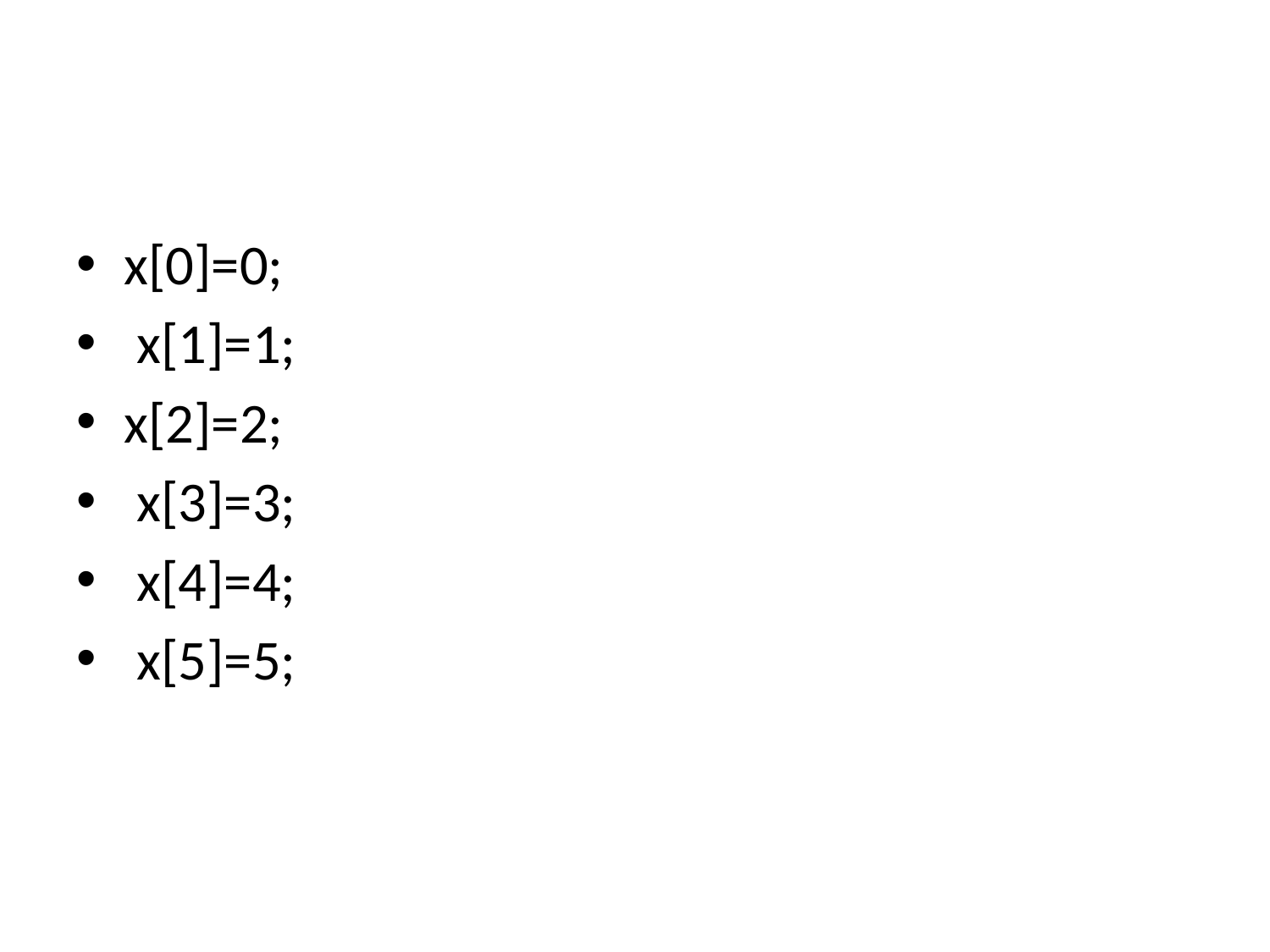

#
x[0]=0;
 x[1]=1;
x[2]=2;
 x[3]=3;
 x[4]=4;
 x[5]=5;